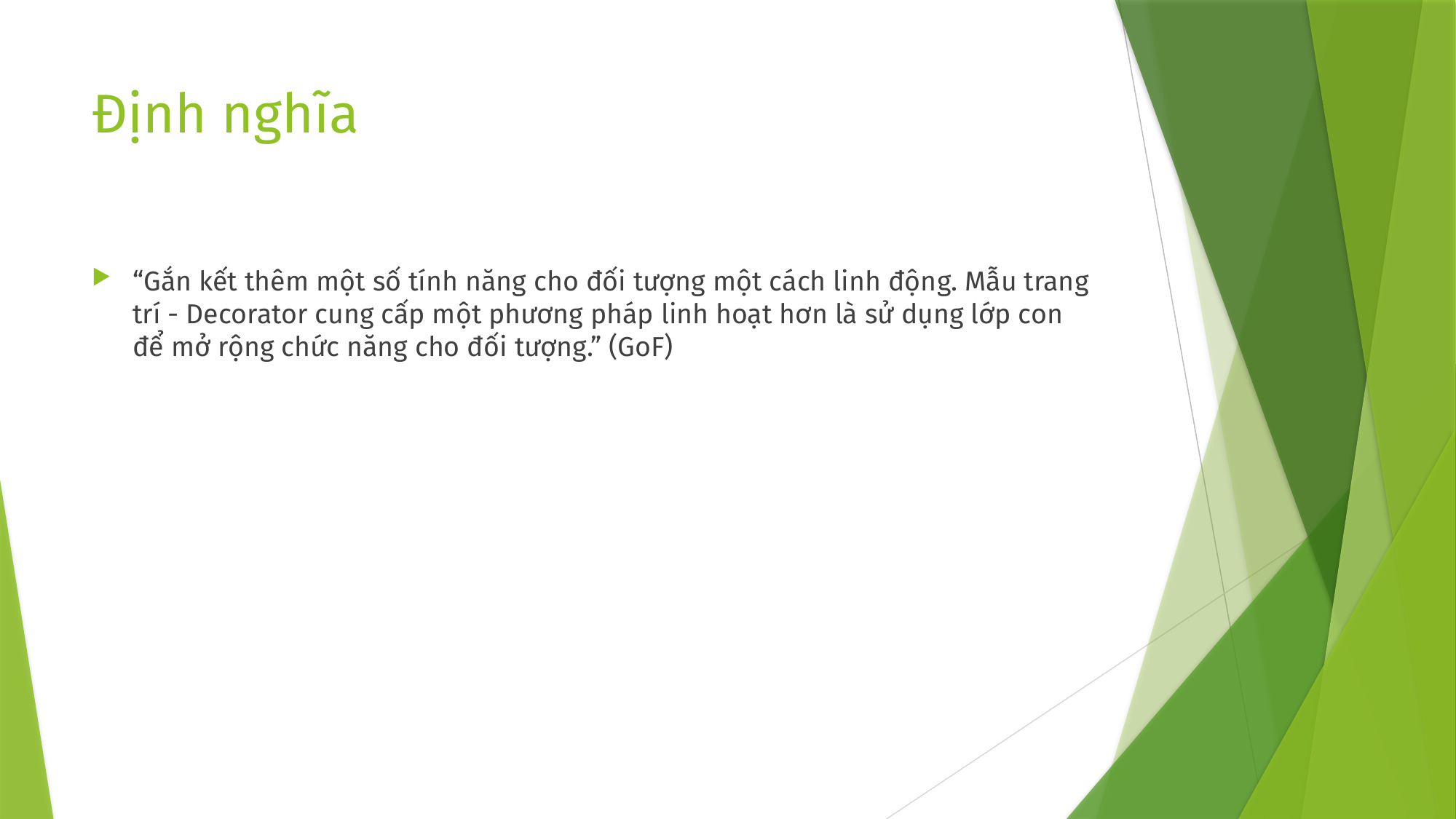

# Định nghĩa
“Gắn kết thêm một số tính năng cho đối tượng một cách linh động. Mẫu trang trí - Decorator cung cấp một phương pháp linh hoạt hơn là sử dụng lớp con để mở rộng chức năng cho đối tượng.” (GoF)